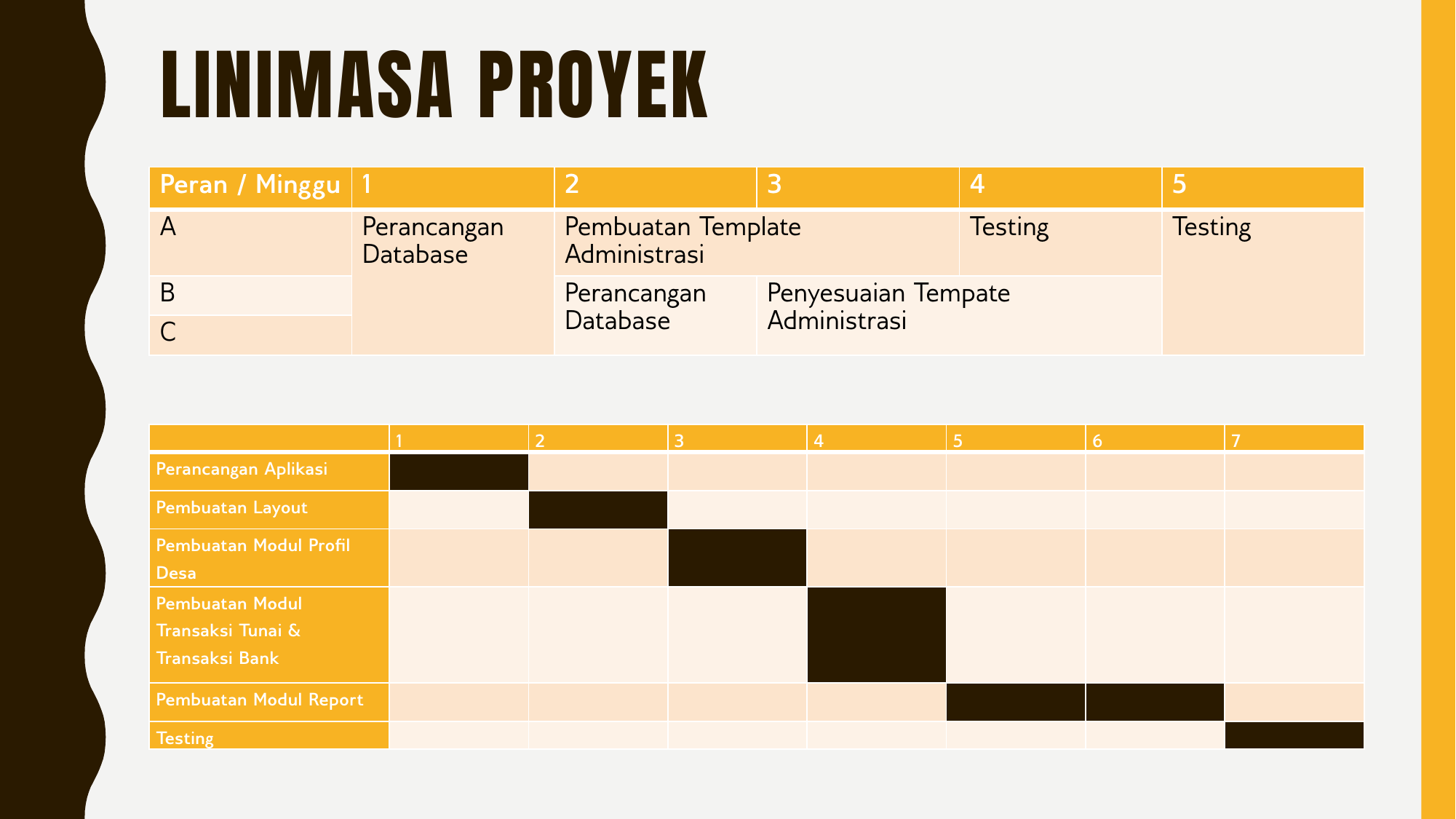

# Linimasa proyek
| Peran / Minggu | 1 | 2 | 3 | 4 | 5 |
| --- | --- | --- | --- | --- | --- |
| A | Perancangan Database | Pembuatan Template Administrasi |  | Testing | Testing |
| B |  | Perancangan Database | Penyesuaian Tempate Administrasi |  |  |
| C |  |  |  |  |  |
|  | 1 | 2 | 3 | 4 | 5 | 6 | 7 |
| --- | --- | --- | --- | --- | --- | --- | --- |
| Perancangan Aplikasi |  |  |  |  |  |  |  |
| Pembuatan Layout |  |  |  |  |  |  |  |
| Pembuatan Modul Profil Desa |  |  |  |  |  |  |  |
| Pembuatan Modul Transaksi Tunai & Transaksi Bank |  |  |  |  |  |  |  |
| Pembuatan Modul Report |  |  |  |  |  |  |  |
| Testing |  |  |  |  |  |  |  |